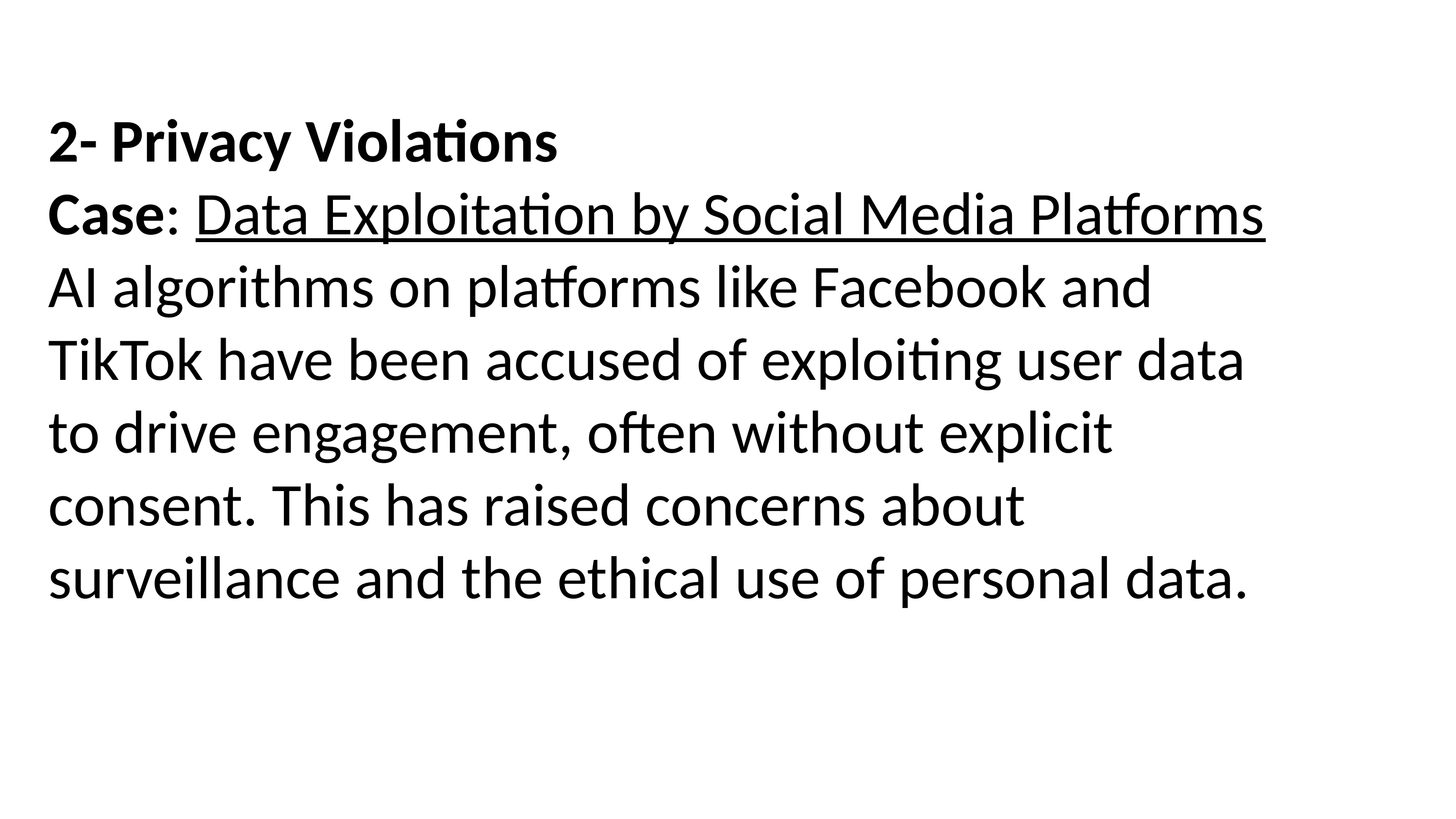

2- Privacy Violations
Case: Data Exploitation by Social Media Platforms
AI algorithms on platforms like Facebook and TikTok have been accused of exploiting user data to drive engagement, often without explicit consent. This has raised concerns about surveillance and the ethical use of personal data.